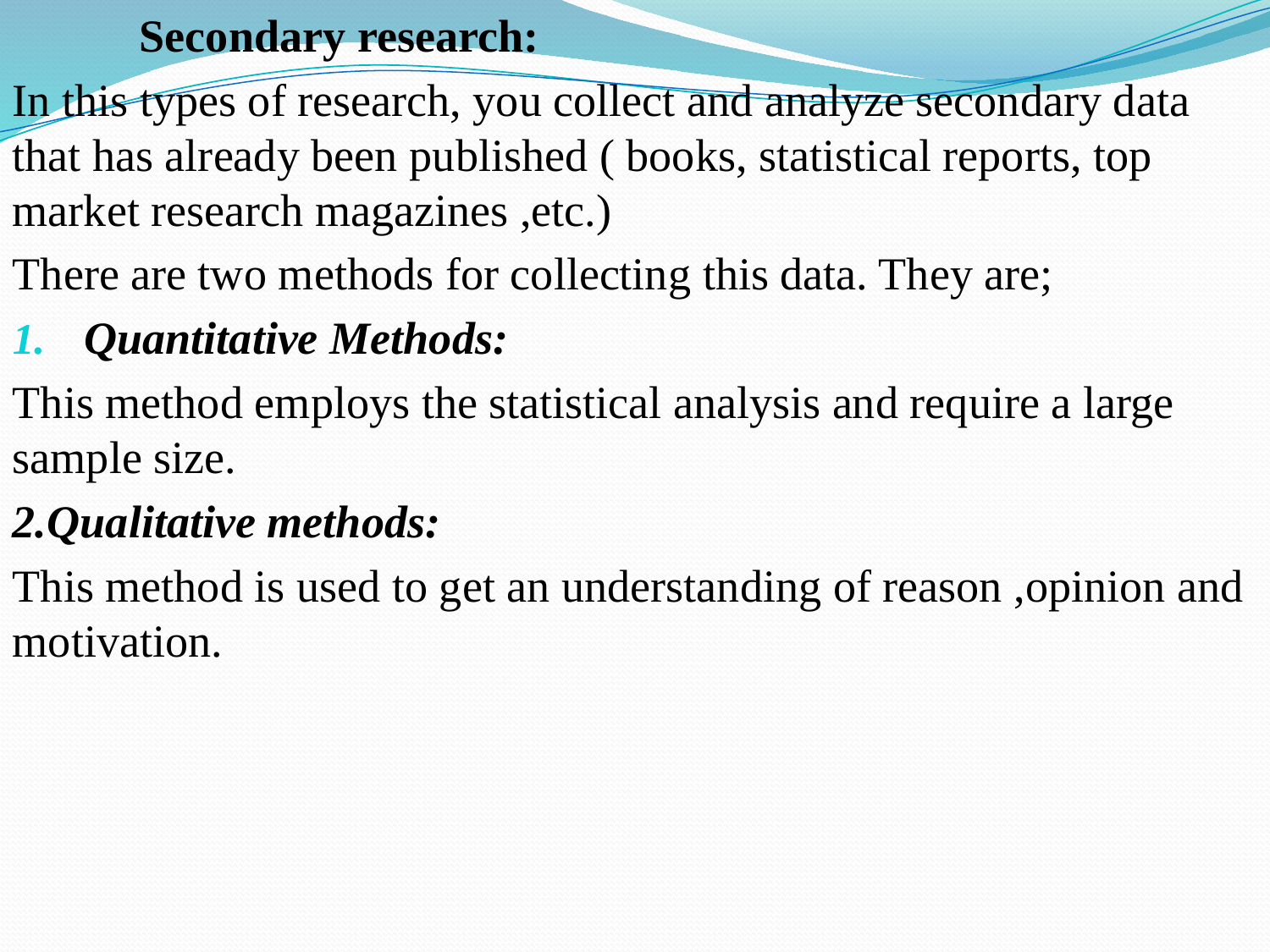

Secondary research:
In this types of research, you collect and analyze secondary data that has already been published ( books, statistical reports, top market research magazines ,etc.)
There are two methods for collecting this data. They are;
Quantitative Methods:
This method employs the statistical analysis and require a large sample size.
2.Qualitative methods:
This method is used to get an understanding of reason ,opinion and motivation.